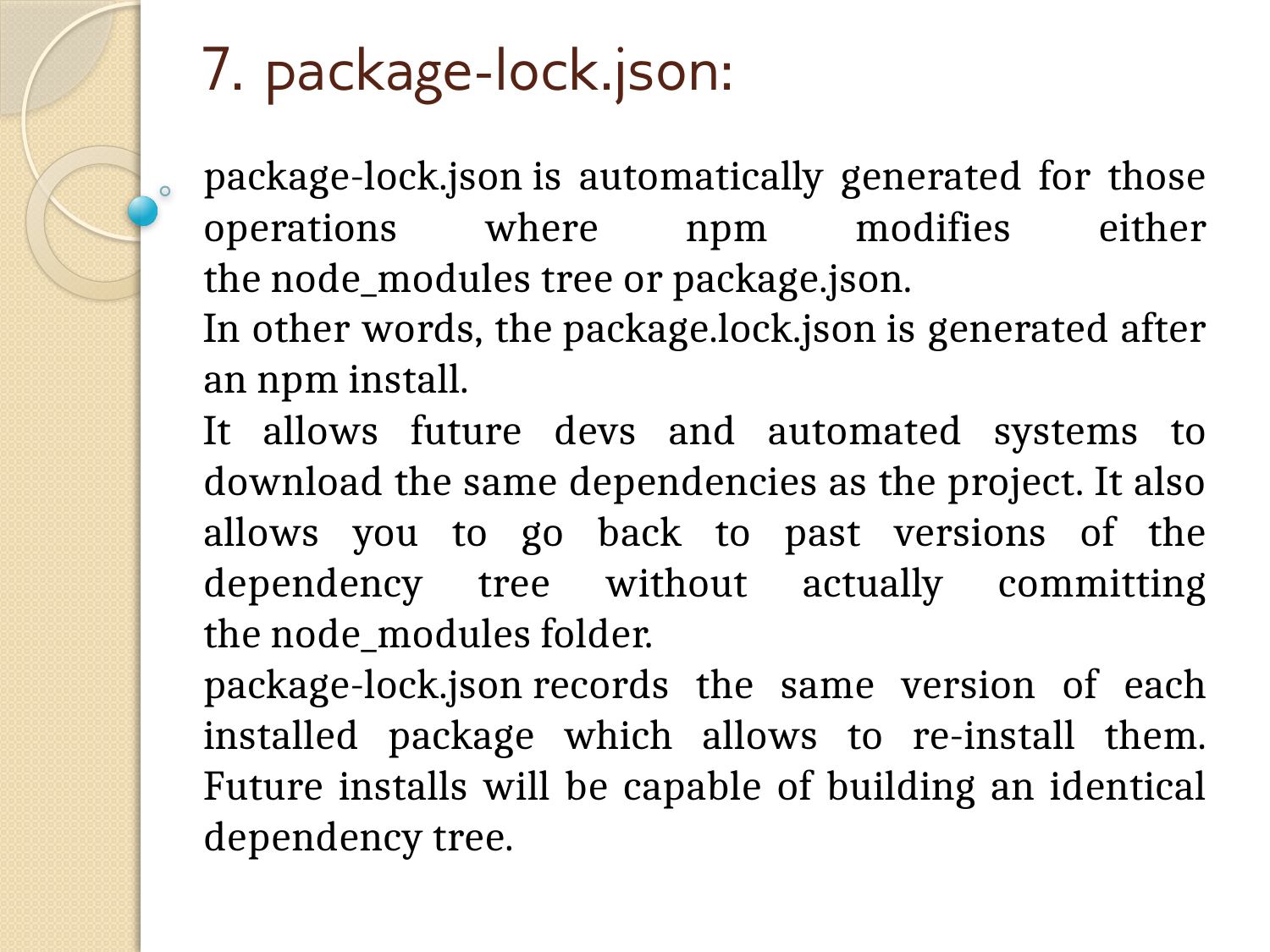

# 7. package-lock.json:

package-lock.json is automatically generated for those operations where npm modifies either the node_modules tree or package.json.
In other words, the package.lock.json is generated after an npm install.
It allows future devs and automated systems to download the same dependencies as the project. It also allows you to go back to past versions of the dependency tree without actually committing the node_modules folder.
package-lock.json records the same version of each installed package which allows to re-install them. Future installs will be capable of building an identical dependency tree.